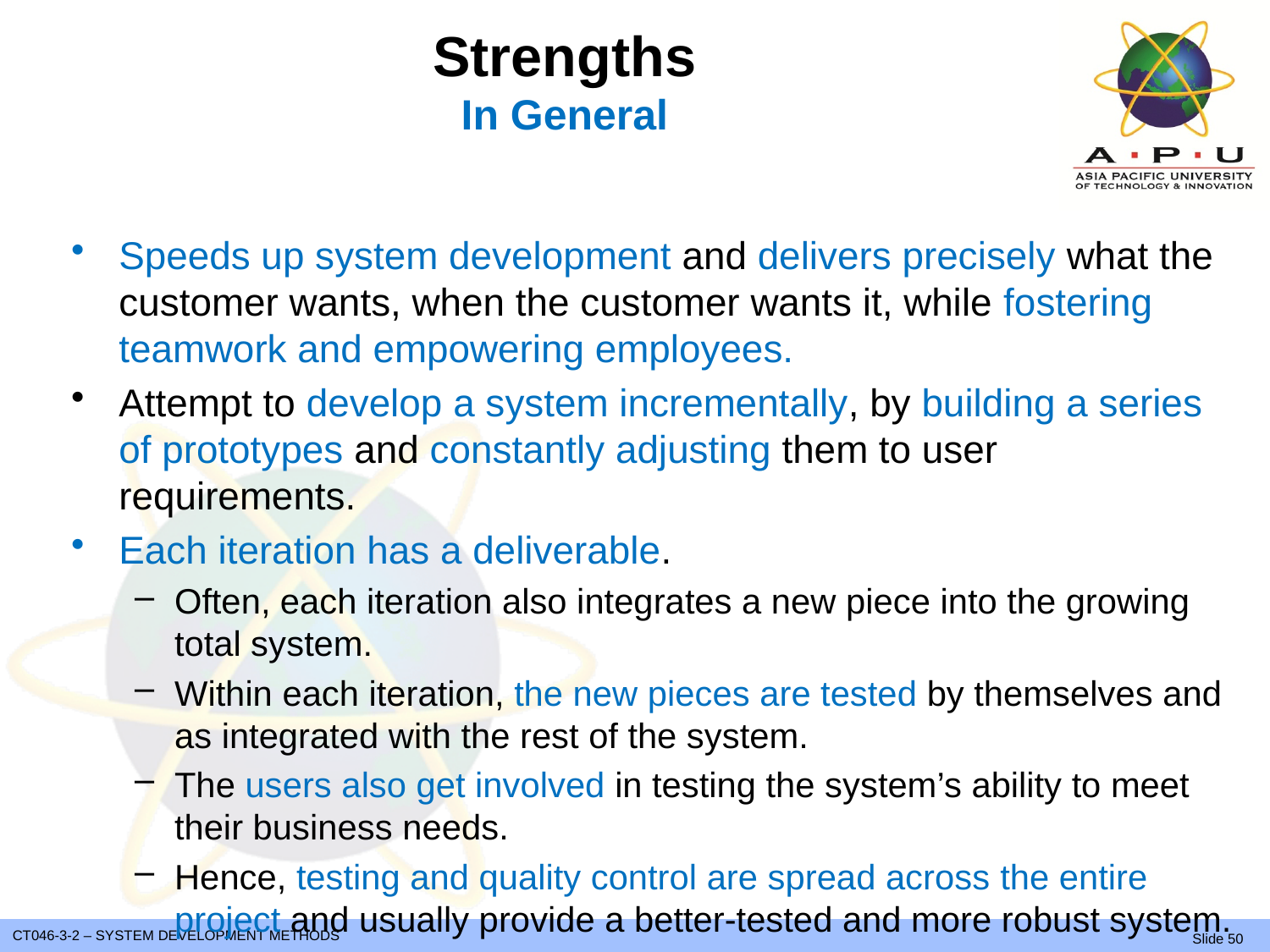

# Strengths In General
Speeds up system development and delivers precisely what the customer wants, when the customer wants it, while fostering teamwork and empowering employees.
Attempt to develop a system incrementally, by building a series of prototypes and constantly adjusting them to user requirements.
Each iteration has a deliverable.
Often, each iteration also integrates a new piece into the growing total system.
Within each iteration, the new pieces are tested by themselves and as integrated with the rest of the system.
The users also get involved in testing the system’s ability to meet their business needs.
Hence, testing and quality control are spread across the entire project and usually provide a better-tested and more robust system.